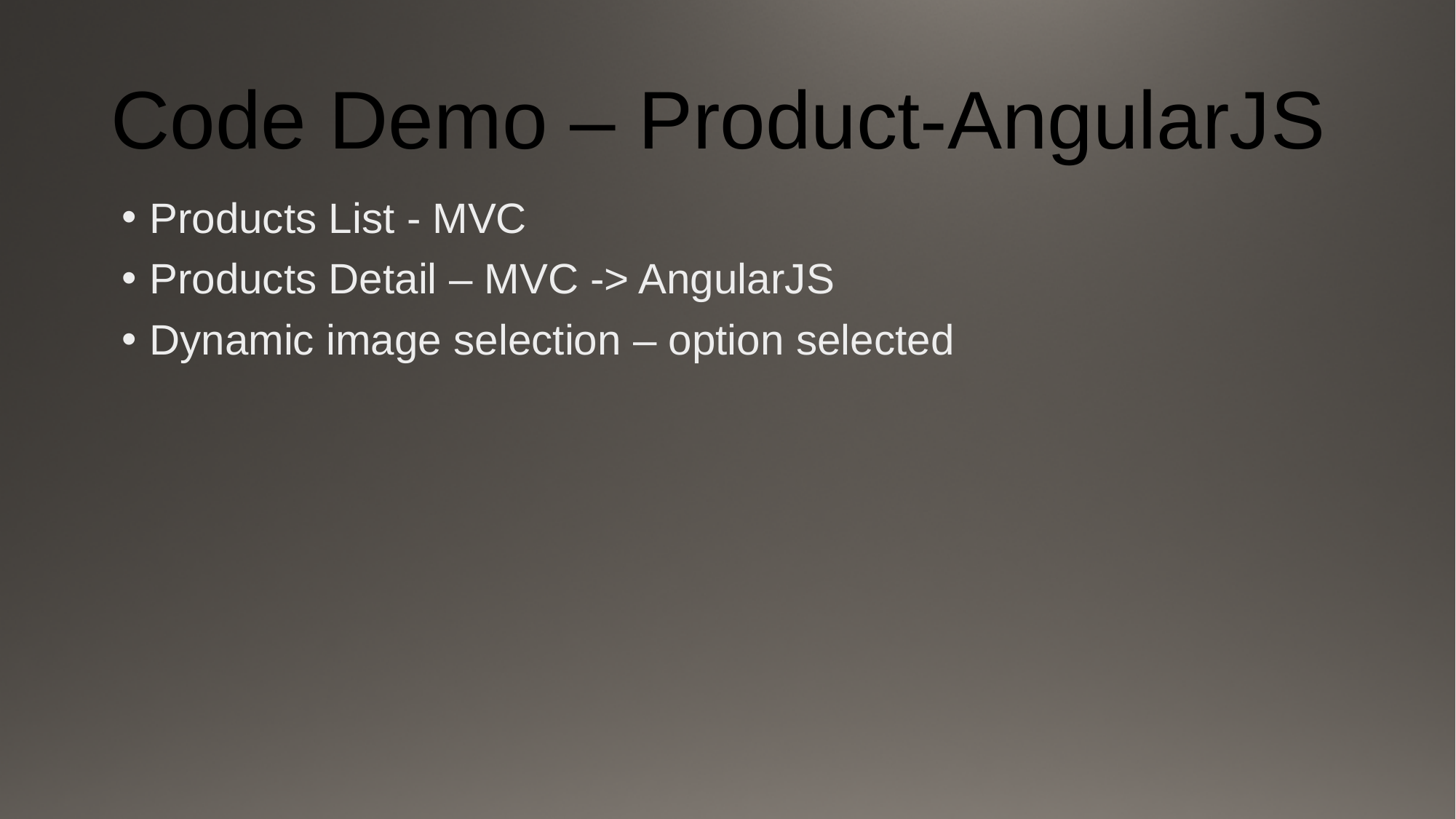

# Code Demo – Product-AngularJS
Products List - MVC
Products Detail – MVC -> AngularJS
Dynamic image selection – option selected